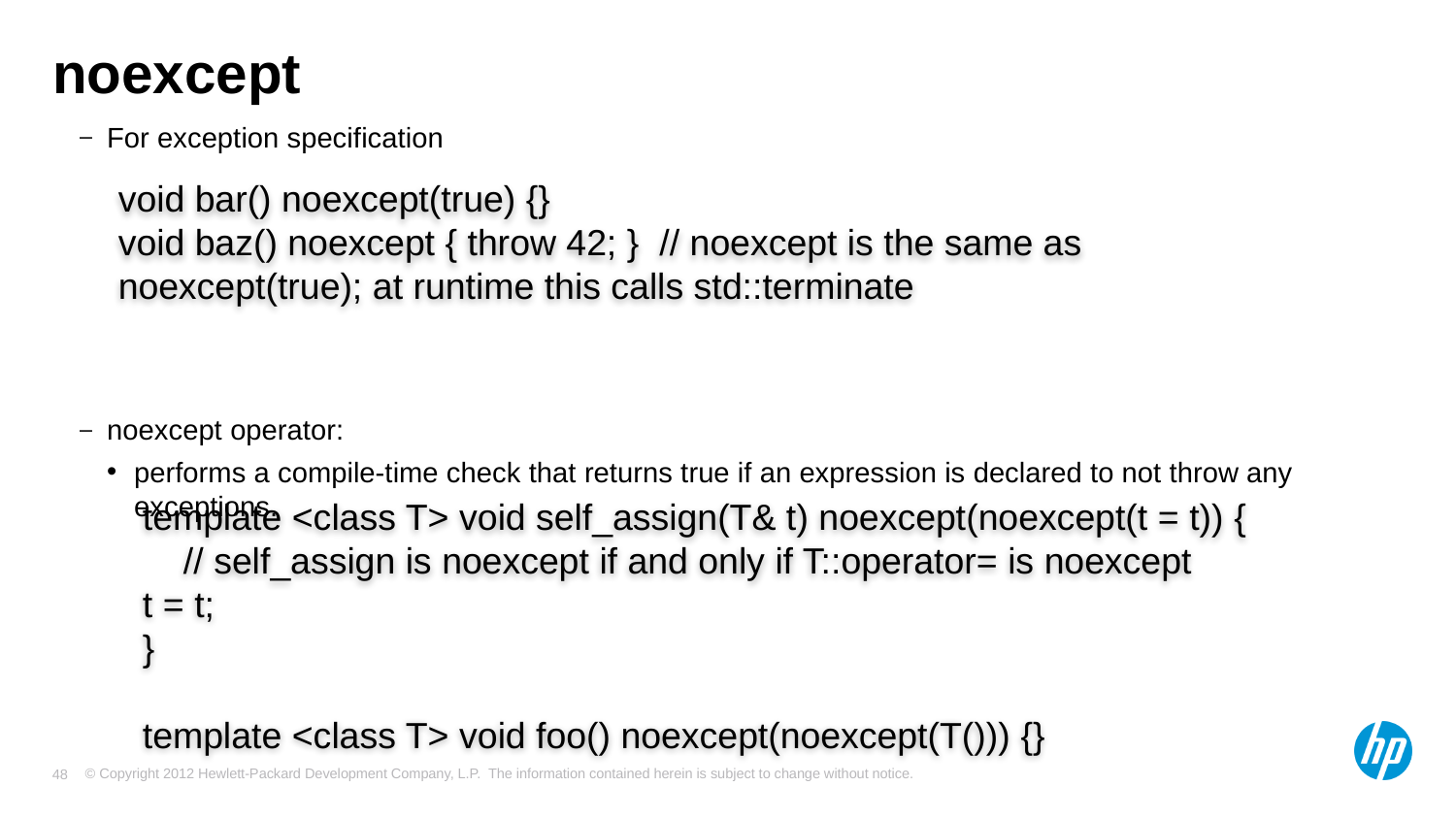

# noexcept
For exception specification

noexcept operator:
performs a compile-time check that returns true if an expression is declared to not throw any exceptions.
void bar() noexcept(true) {}
void baz() noexcept { throw 42; }  // noexcept is the same as noexcept(true); at runtime this calls std::terminate
template <class T> void self_assign(T& t) noexcept(noexcept(t = t)) {
    // self_assign is noexcept if and only if T::operator= is noexcept
t = t;
}

template <class T> void foo() noexcept(noexcept(T())) {}